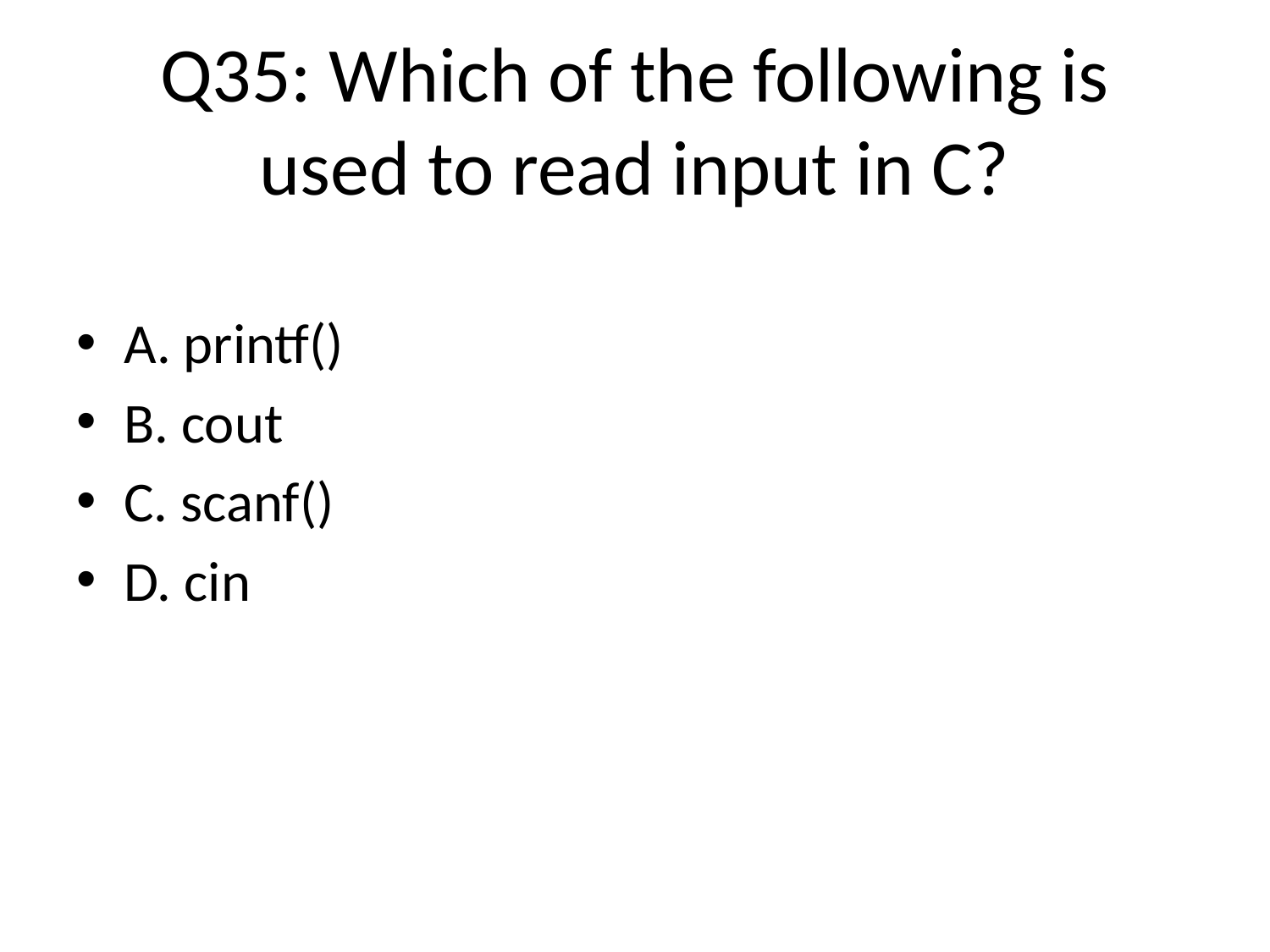

# Q35: Which of the following is used to read input in C?

A. printf()
B. cout
C. scanf()
D. cin